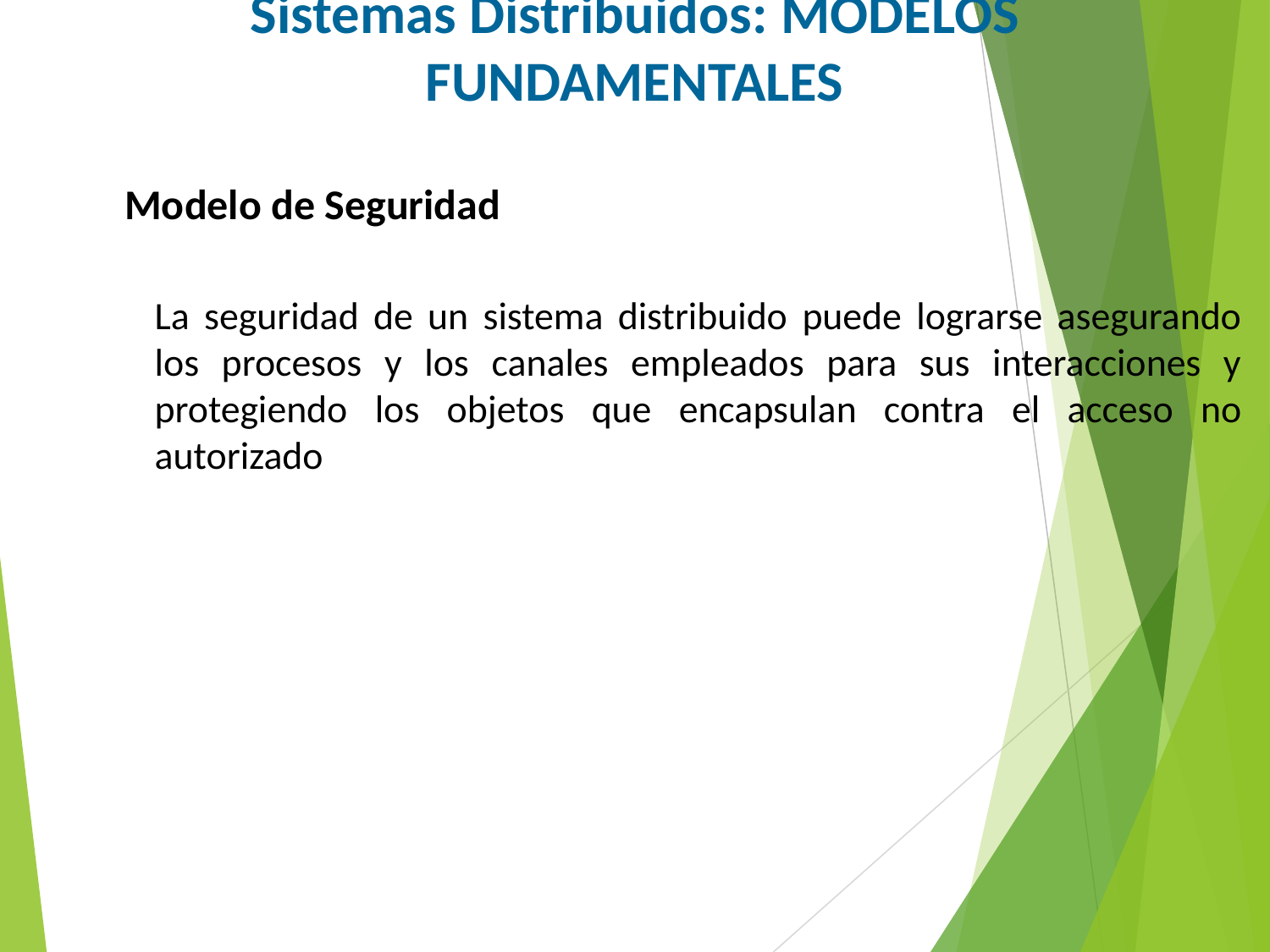

Sistemas Distribuidos: Modelos Fundamentales
Modelo de Seguridad

La seguridad de un sistema distribuido puede lograrse asegurando los procesos y los canales empleados para sus interacciones y protegiendo los objetos que encapsulan contra el acceso no autorizado